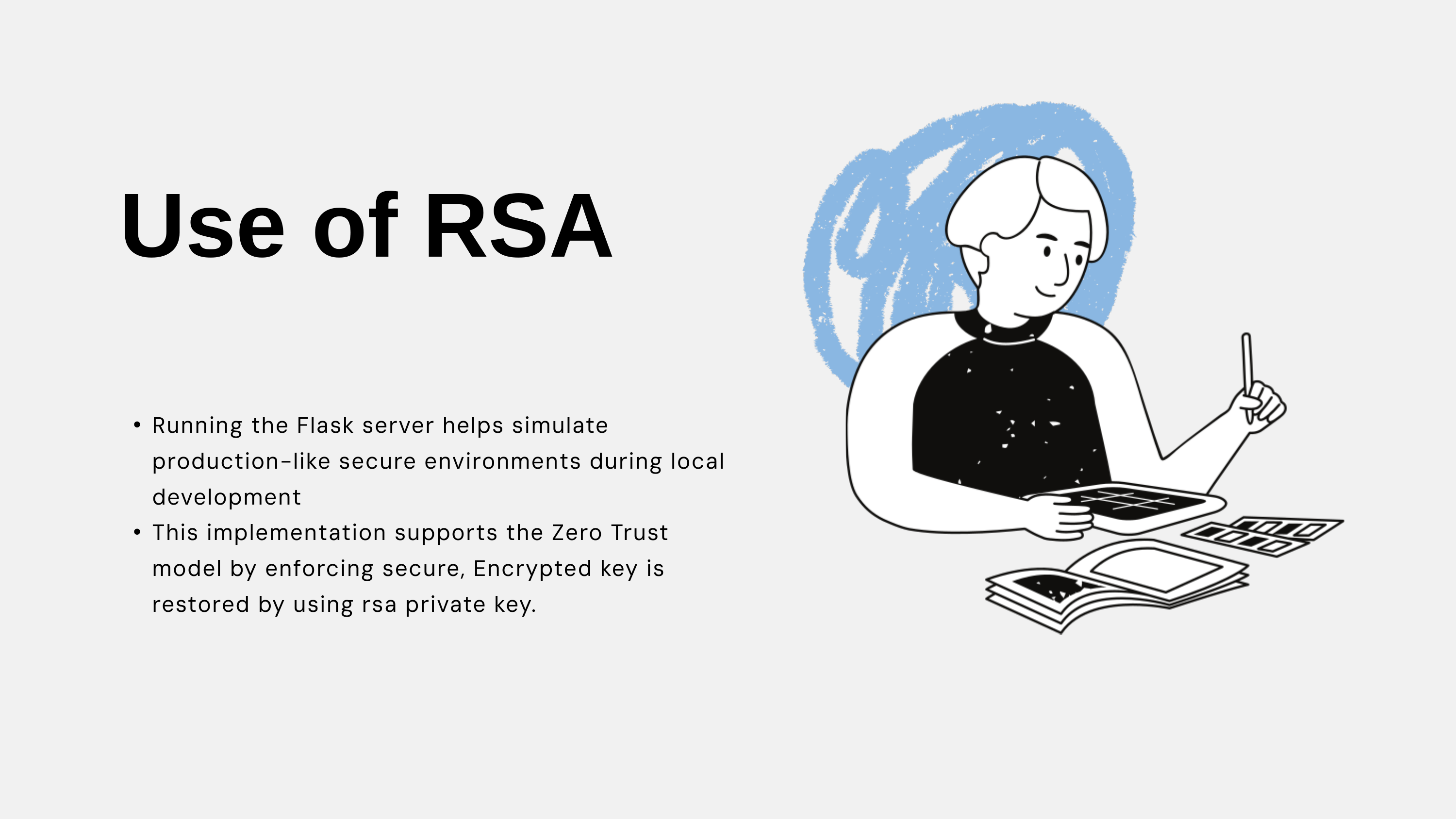

Use of RSA

Running the Flask server helps simulate production-like secure environments during local development
This implementation supports the Zero Trust model by enforcing secure, Encrypted key is restored by using rsa private key.